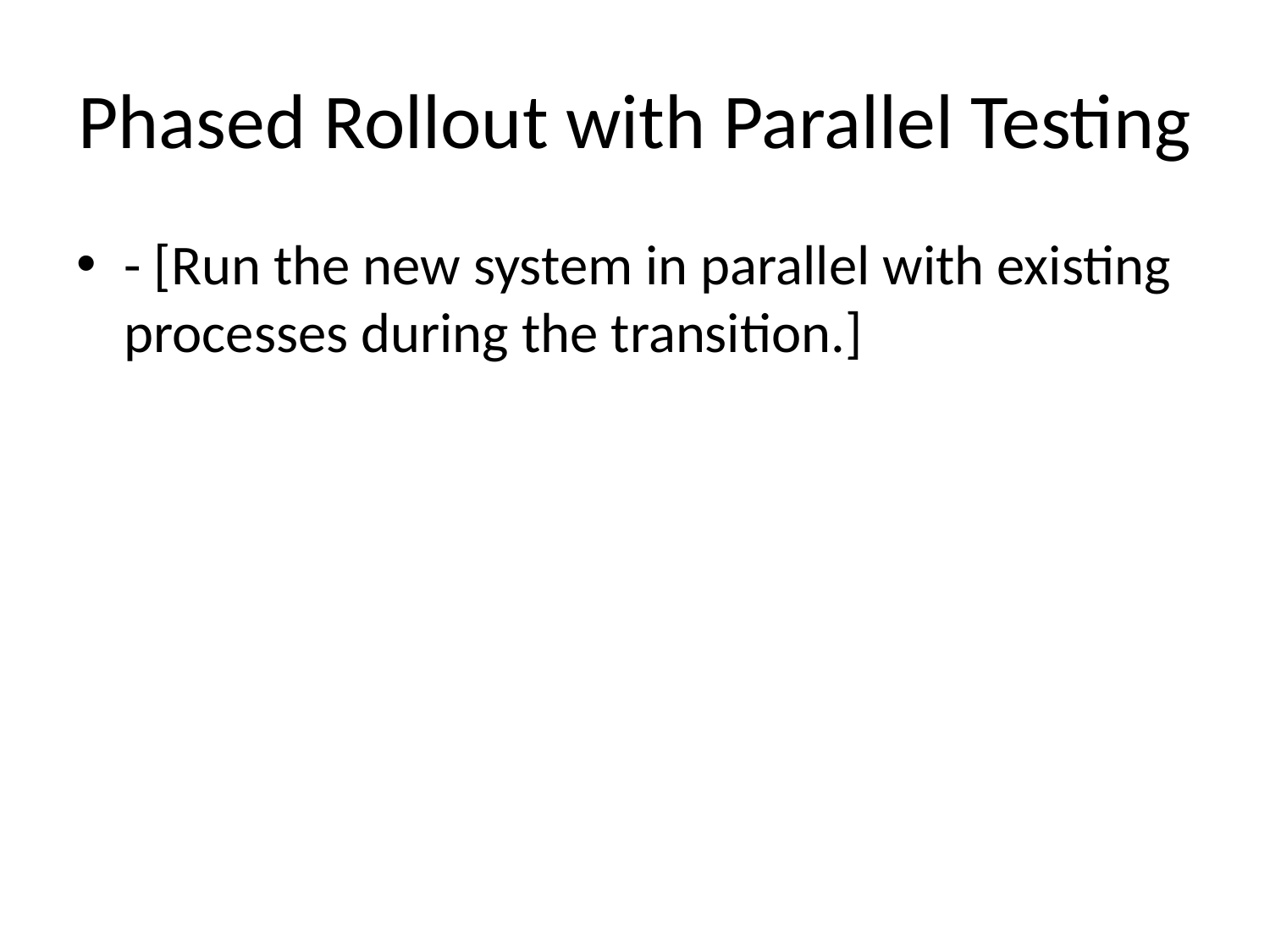

# Phased Rollout with Parallel Testing
- [Run the new system in parallel with existing processes during the transition.]